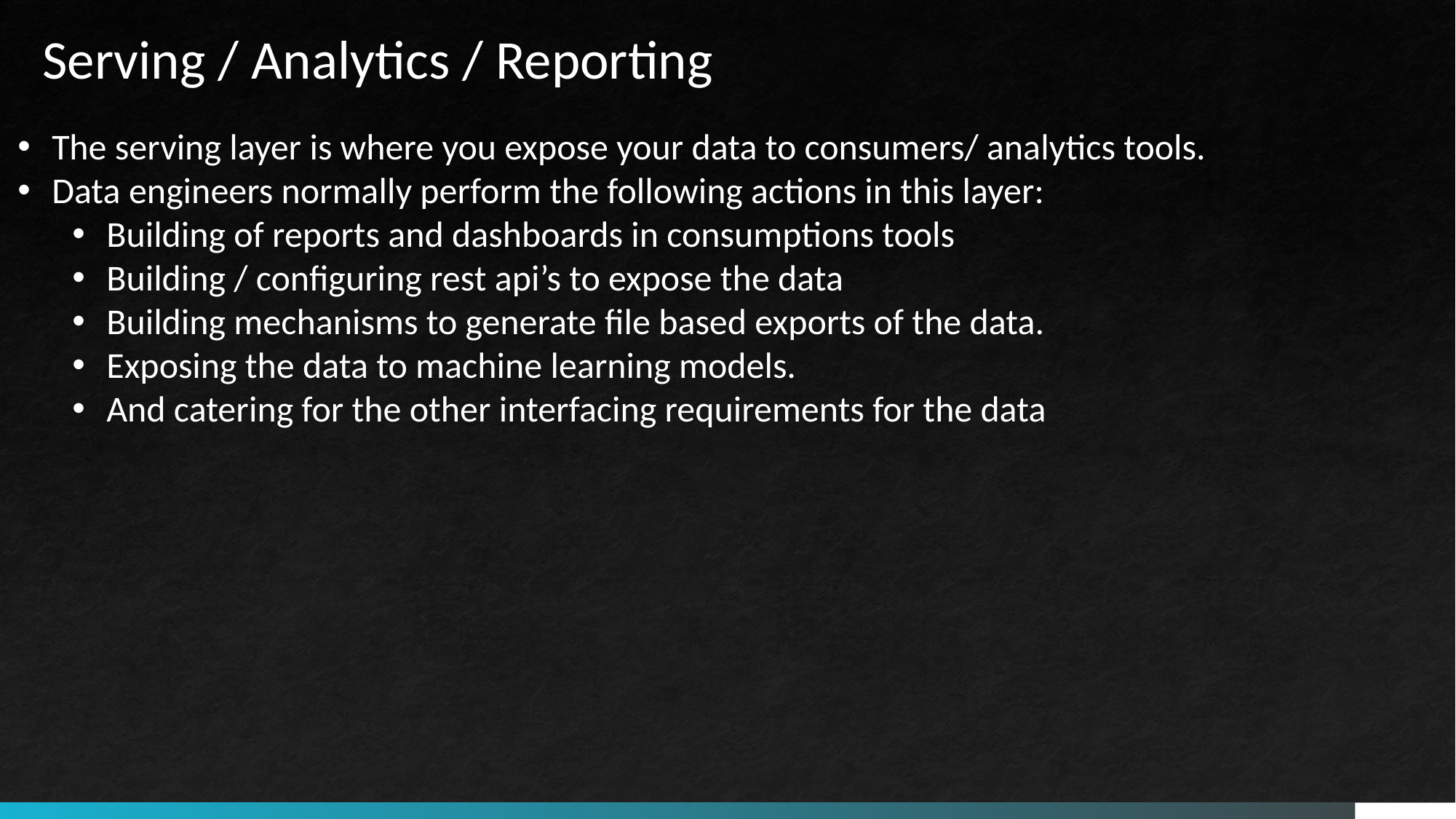

Serving / Analytics / Reporting
The serving layer is where you expose your data to consumers/ analytics tools.
Data engineers normally perform the following actions in this layer:
Building of reports and dashboards in consumptions tools
Building / configuring rest api’s to expose the data
Building mechanisms to generate file based exports of the data.
Exposing the data to machine learning models.
And catering for the other interfacing requirements for the data